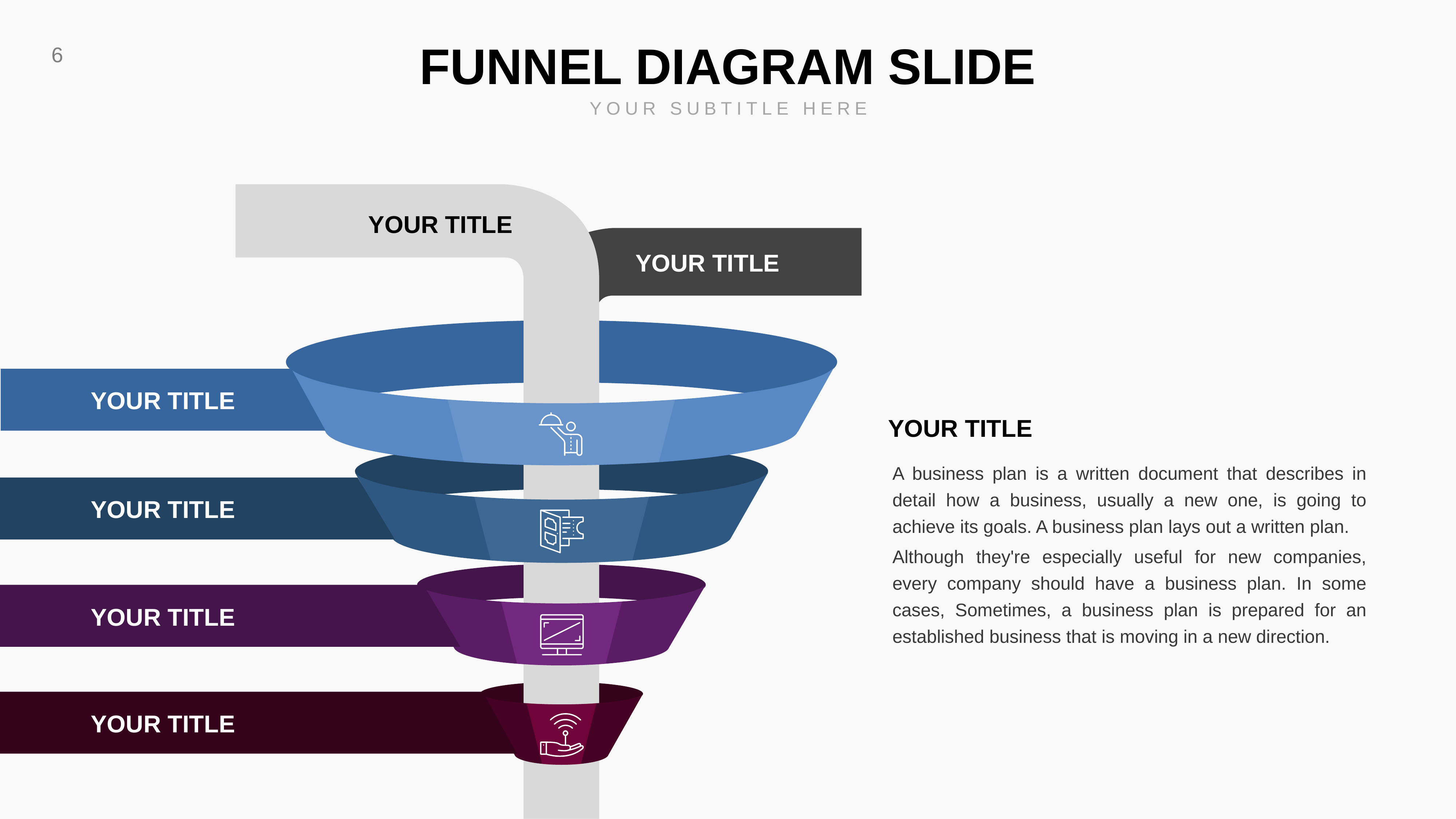

FUNNEL DIAGRAM SLIDE
YOUR SUBTITLE HERE

YOUR TITLE

YOUR TITLE

YOUR TITLE
YOUR TITLE

A business plan is a written document that describes in detail how a business, usually a new one, is going to achieve its goals. A business plan lays out a written plan.
Although they're especially useful for new companies, every company should have a business plan. In some cases, Sometimes, a business plan is prepared for an established business that is moving in a new direction.

YOUR TITLE

YOUR TITLE

YOUR TITLE